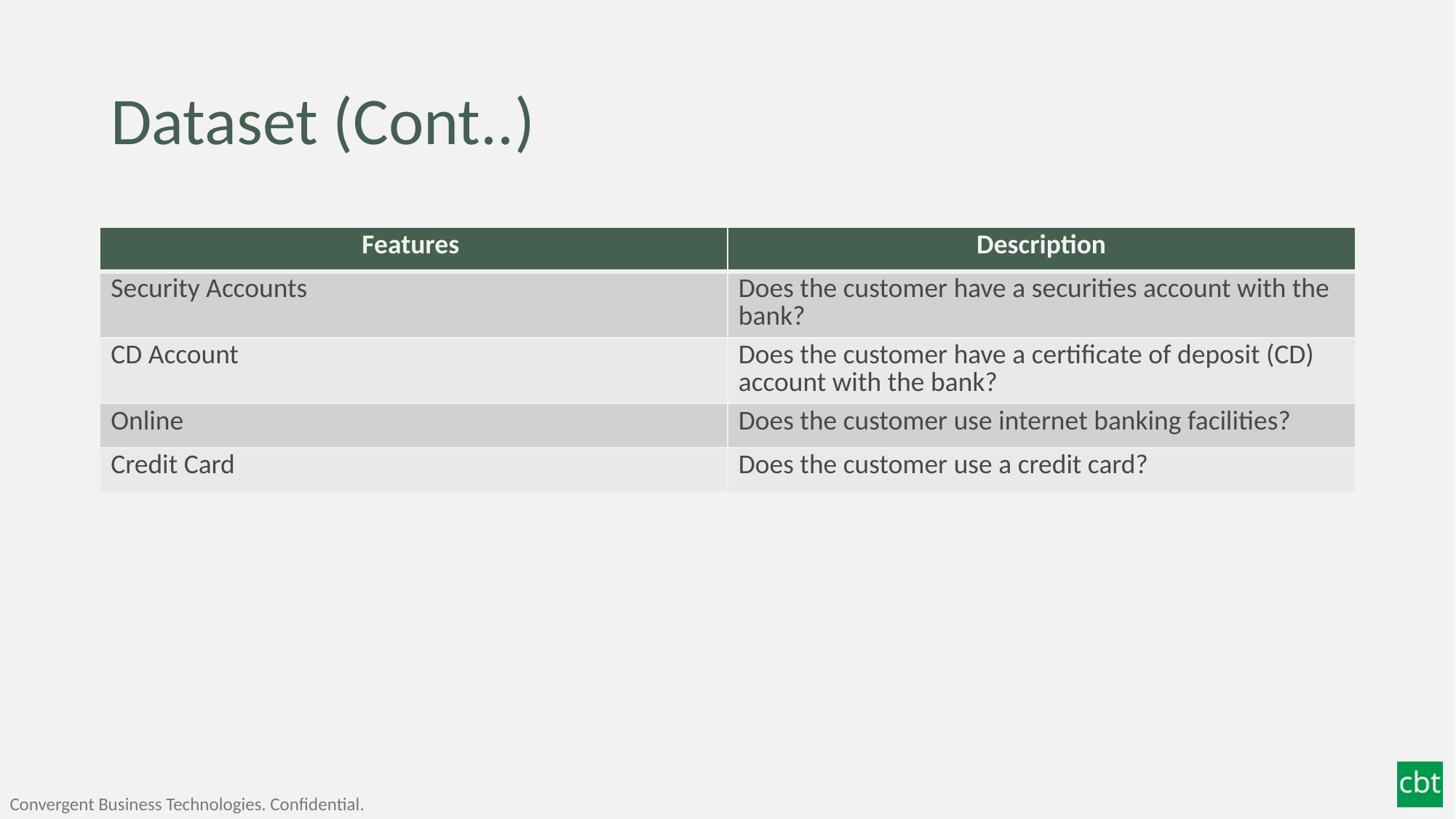

# Dataset (Cont..)
| Features | Description |
| --- | --- |
| Security Accounts | Does the customer have a securities account with the bank? |
| CD Account | Does the customer have a certificate of deposit (CD) account with the bank? |
| Online | Does the customer use internet banking facilities? |
| Credit Card | Does the customer use a credit card? |